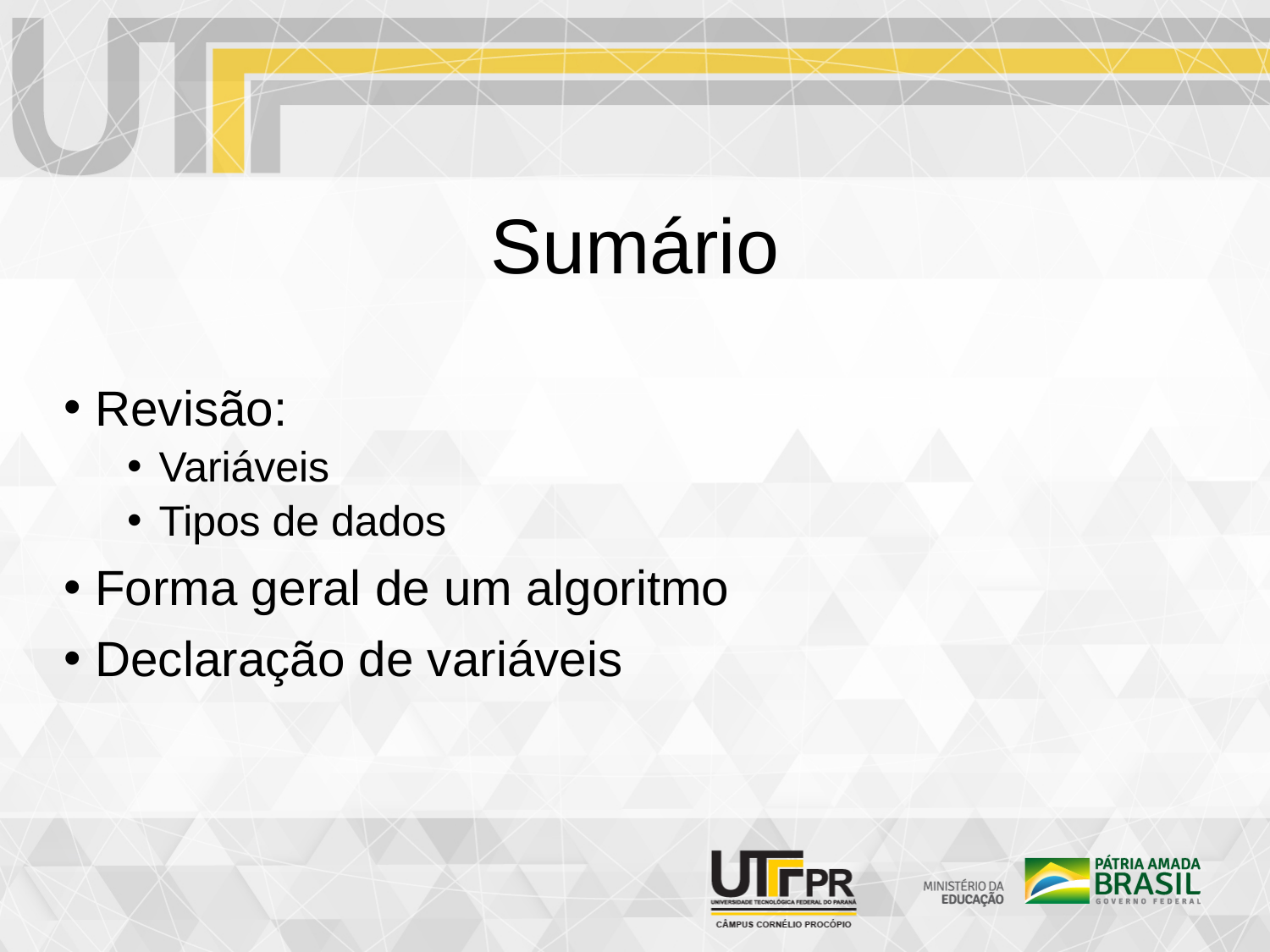

Sumário
Revisão:
Variáveis
Tipos de dados
Forma geral de um algoritmo
Declaração de variáveis